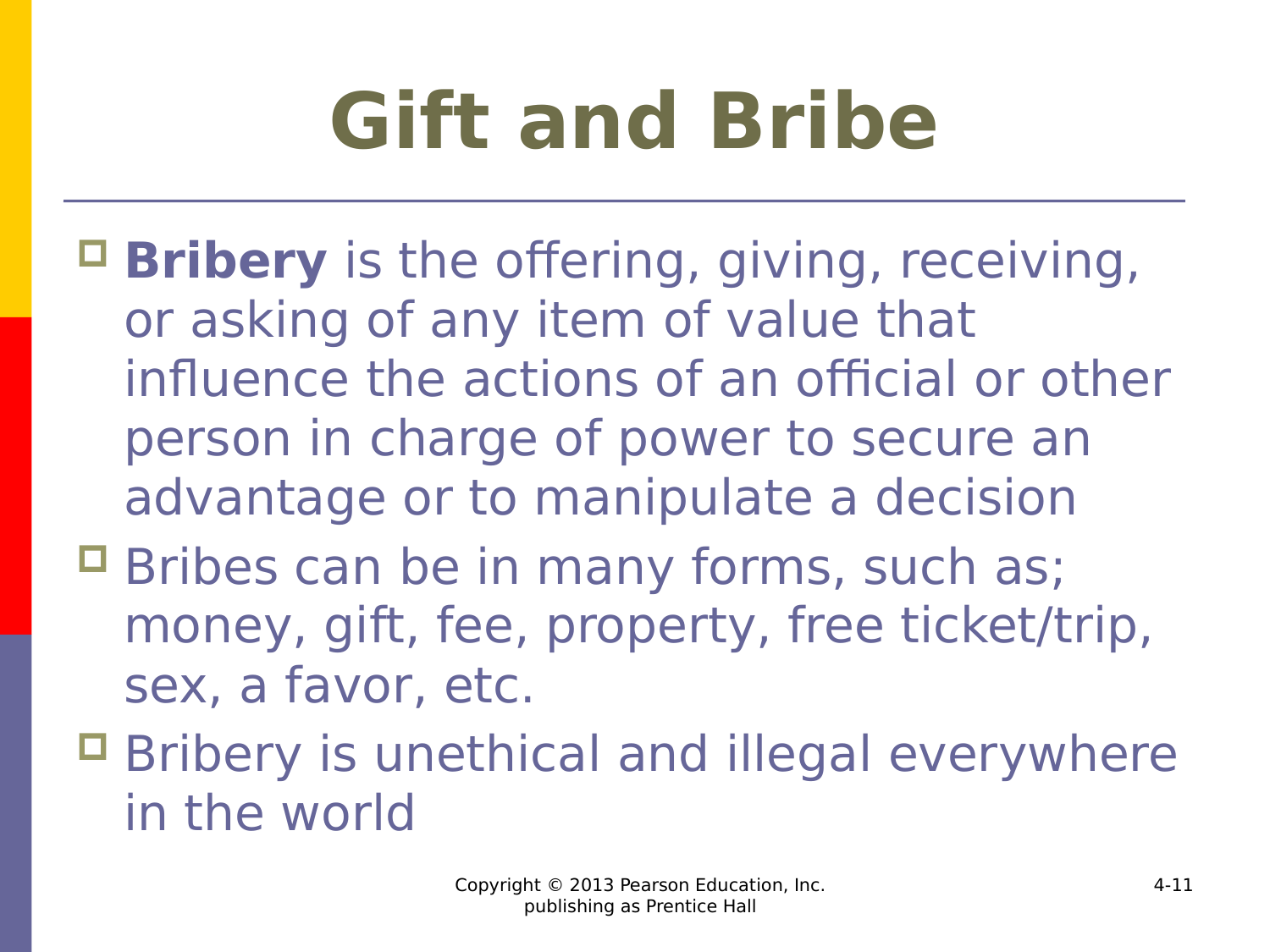

# Gift and Bribe
Bribery is the offering, giving, receiving, or asking of any item of value that influence the actions of an official or other person in charge of power to secure an advantage or to manipulate a decision
Bribes can be in many forms, such as; money, gift, fee, property, free ticket/trip, sex, a favor, etc.
Bribery is unethical and illegal everywhere in the world
Copyright © 2013 Pearson Education, Inc. publishing as Prentice Hall
4-11